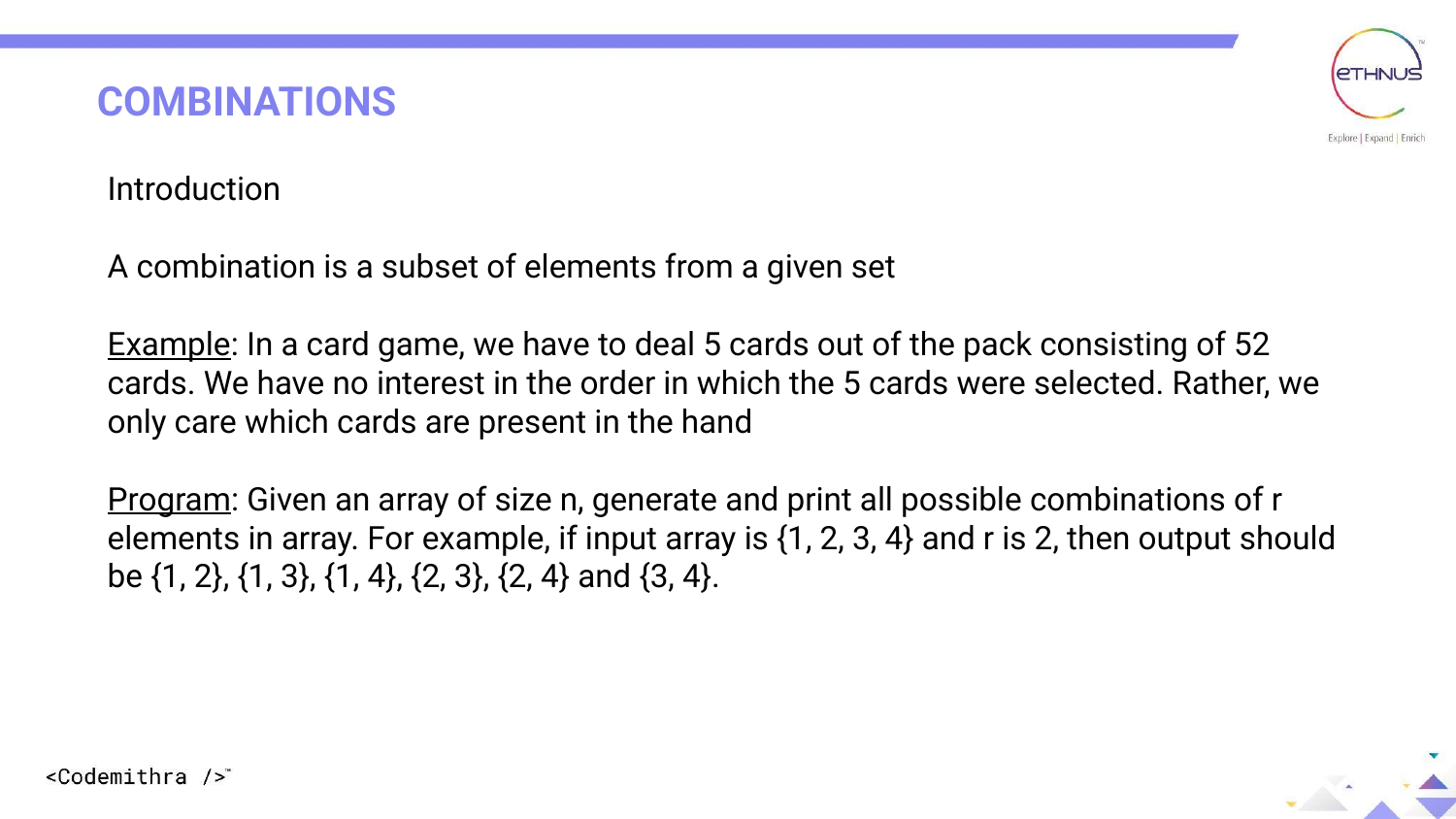

COMBINATIONS
Introduction

A combination is a subset of elements from a given set
Example: In a card game, we have to deal 5 cards out of the pack consisting of 52 cards. We have no interest in the order in which the 5 cards were selected. Rather, we only care which cards are present in the hand

Program: Given an array of size n, generate and print all possible combinations of r elements in array. For example, if input array is {1, 2, 3, 4} and r is 2, then output should be {1, 2}, {1, 3}, {1, 4}, {2, 3}, {2, 4} and {3, 4}.